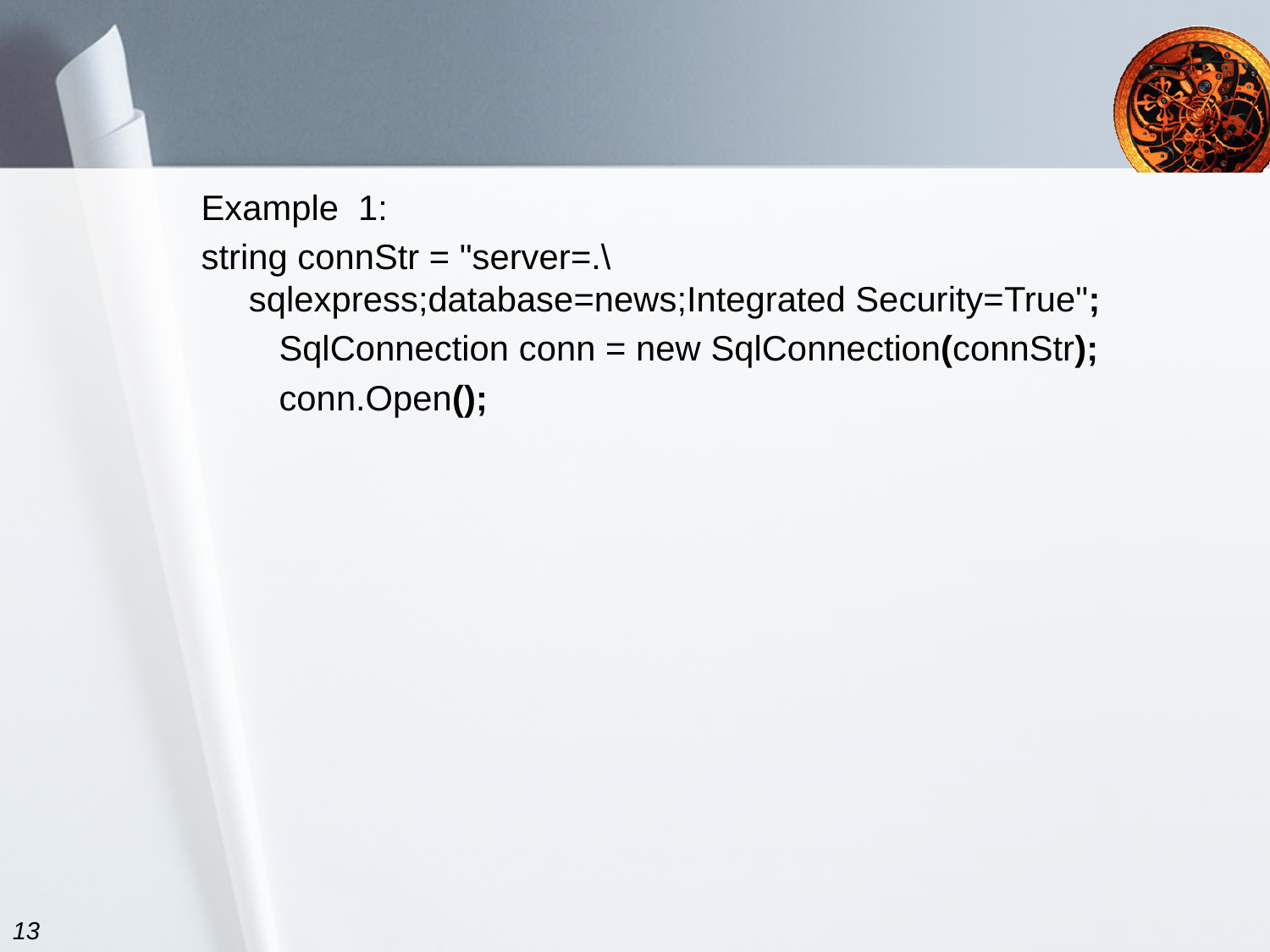

#
Example  1:
string connStr = "server=.\sqlexpress;database=news;Integrated Security=True";
        SqlConnection conn = new SqlConnection(connStr);
        conn.Open();

13